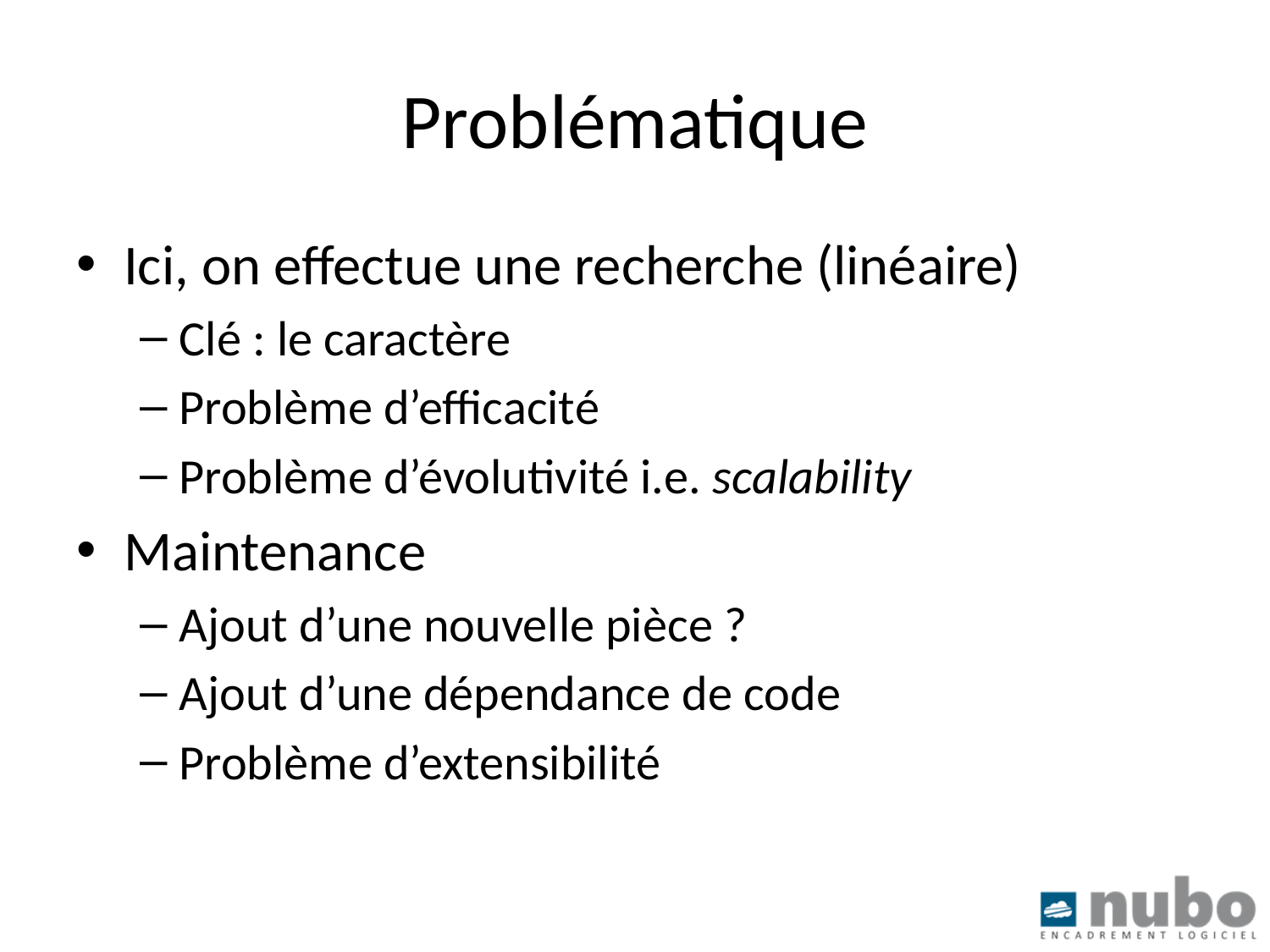

# Problématique
Ici, on effectue une recherche (linéaire)
Clé : le caractère
Problème d’efficacité
Problème d’évolutivité i.e. scalability
Maintenance
Ajout d’une nouvelle pièce ?
Ajout d’une dépendance de code
Problème d’extensibilité